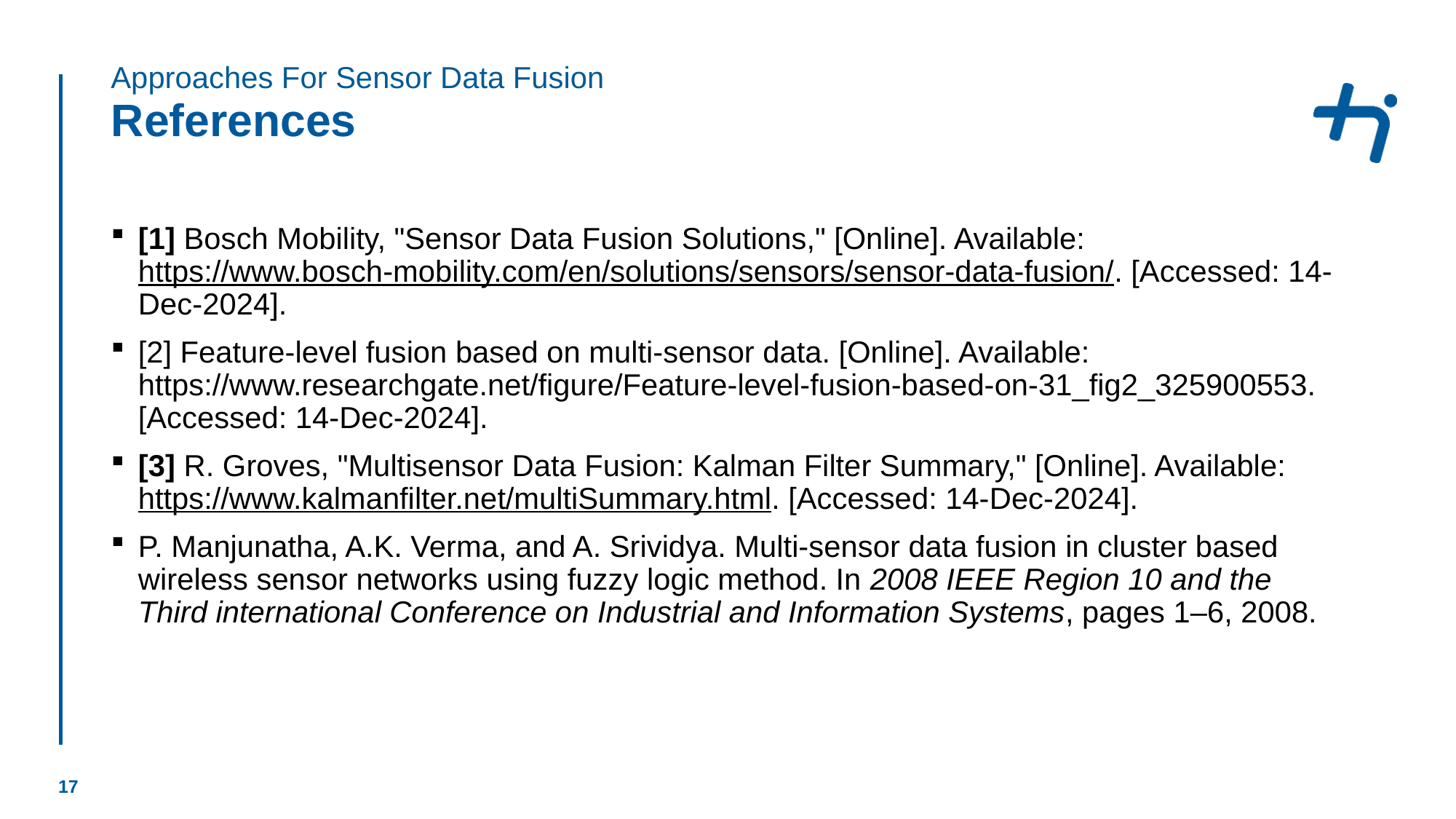

Approaches For Sensor Data Fusion

# References
[1] Bosch Mobility, "Sensor Data Fusion Solutions," [Online]. Available: https://www.bosch-mobility.com/en/solutions/sensors/sensor-data-fusion/. [Accessed: 14-Dec-2024].
[2] Feature-level fusion based on multi-sensor data. [Online]. Available: https://www.researchgate.net/figure/Feature-level-fusion-based-on-31_fig2_325900553. [Accessed: 14-Dec-2024].
[3] R. Groves, "Multisensor Data Fusion: Kalman Filter Summary," [Online]. Available: https://www.kalmanfilter.net/multiSummary.html. [Accessed: 14-Dec-2024].
P. Manjunatha, A.K. Verma, and A. Srividya. Multi-sensor data fusion in cluster based wireless sensor networks using fuzzy logic method. In 2008 IEEE Region 10 and the Third international Conference on Industrial and Information Systems, pages 1–6, 2008.

17